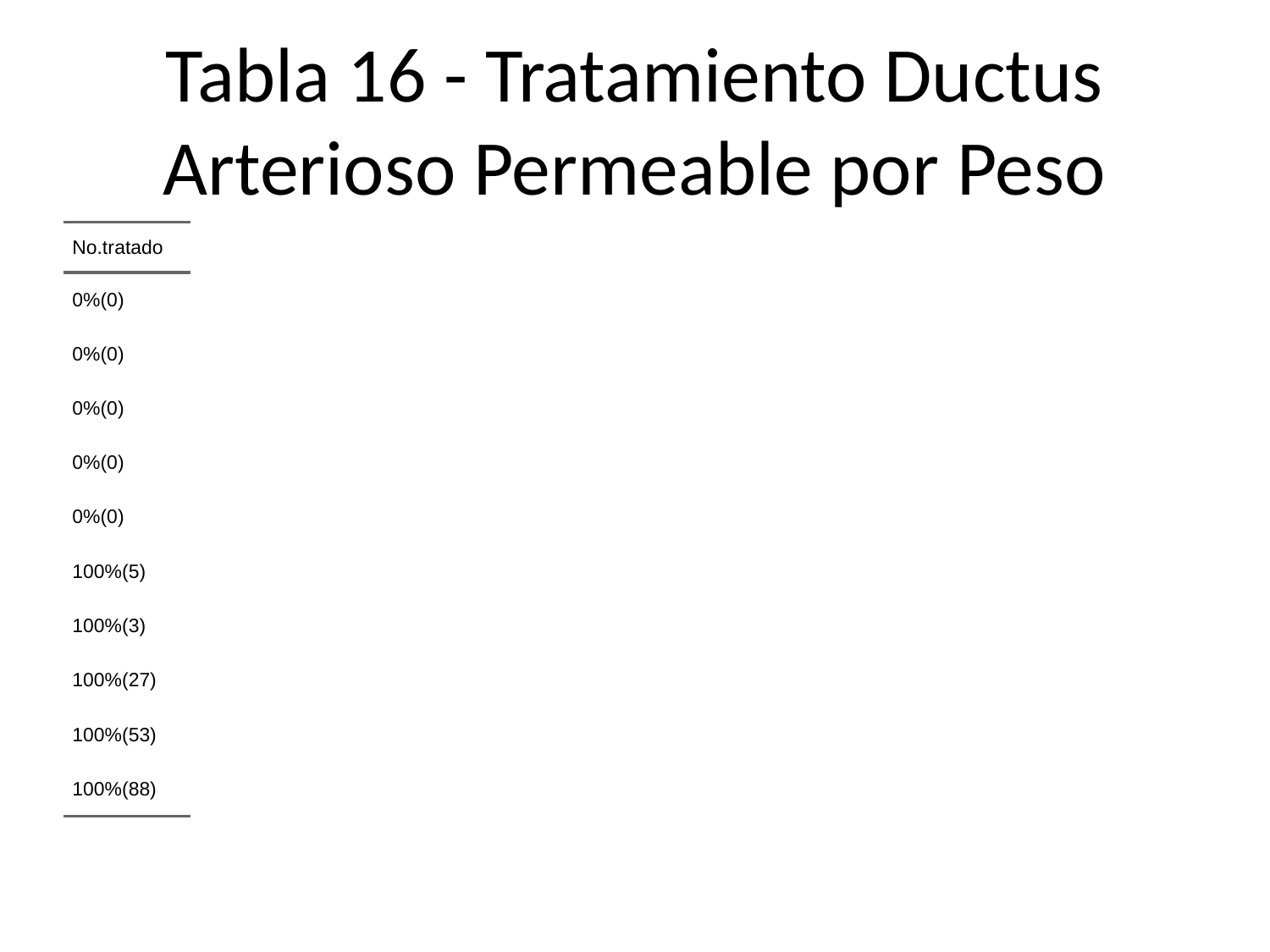

# Tabla 16 - Tratamiento Ductus Arterioso Permeable por Peso
| No.tratado |
| --- |
| 0%(0) |
| 0%(0) |
| 0%(0) |
| 0%(0) |
| 0%(0) |
| 100%(5) |
| 100%(3) |
| 100%(27) |
| 100%(53) |
| 100%(88) |